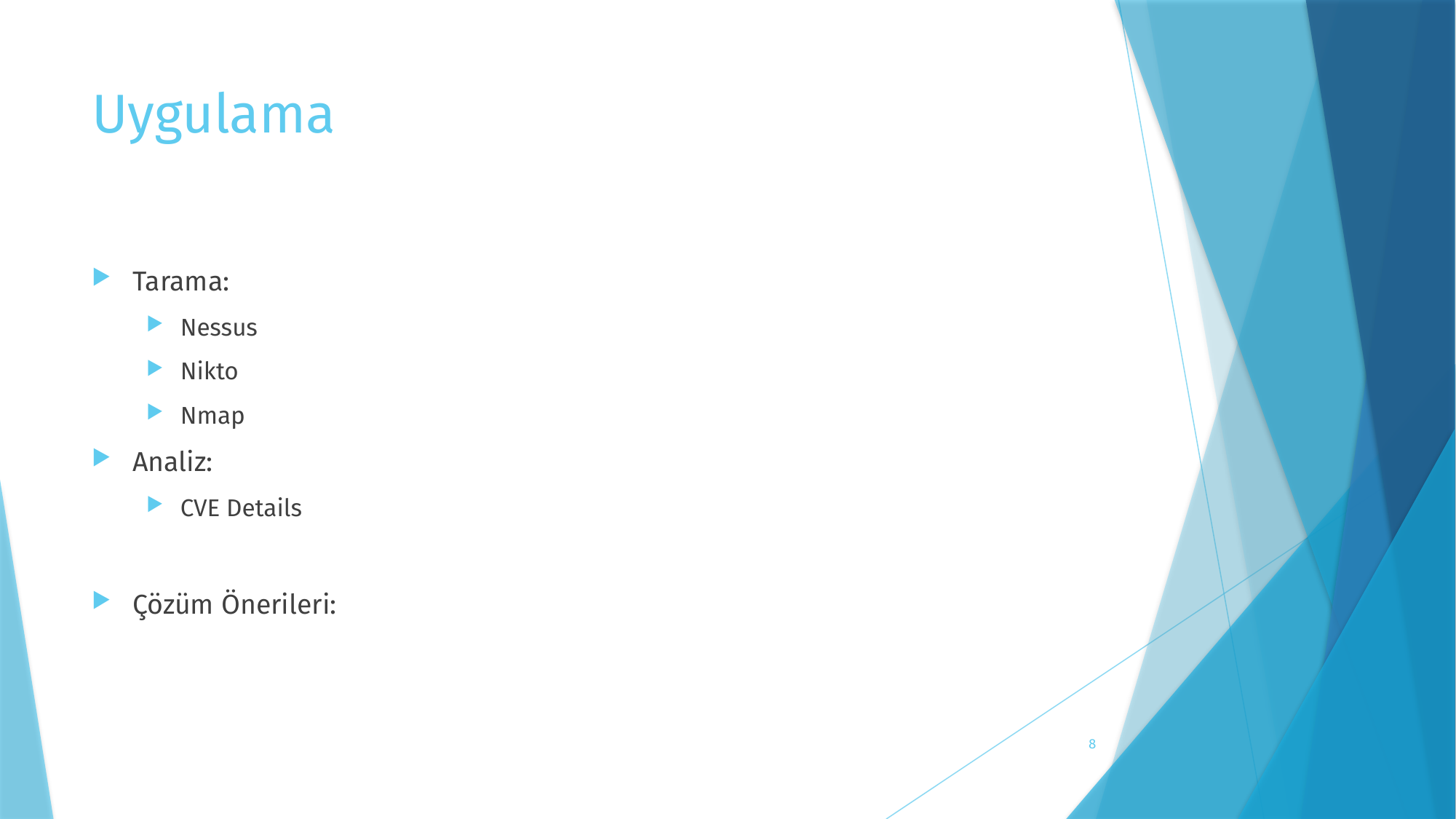

# Uygulama
Tarama:
Nessus
Nikto
Nmap
Analiz:
CVE Details

Çözüm Önerileri:

8